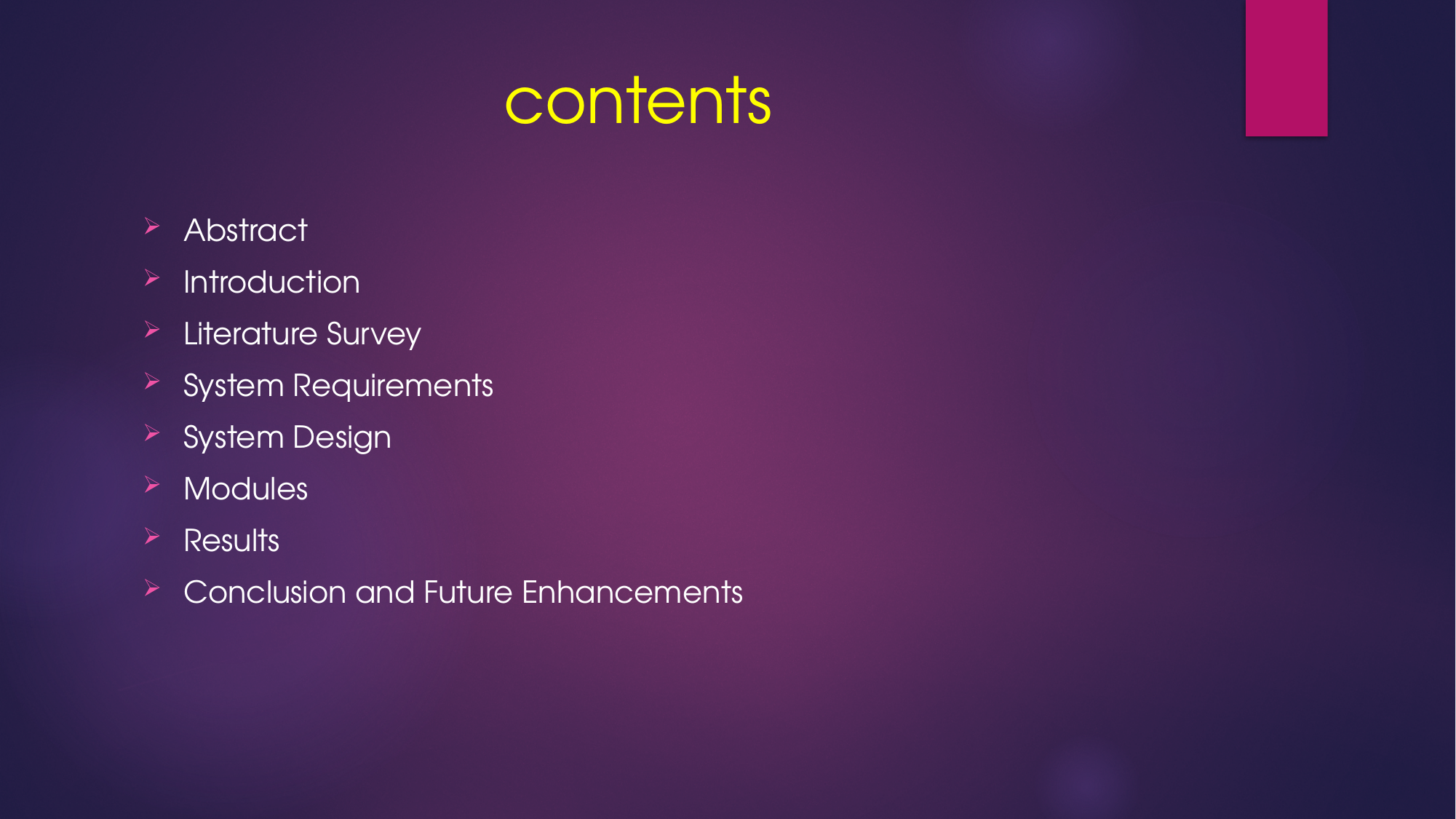

# contents
Abstract
Introduction
Literature Survey
System Requirements
System Design
Modules
Results
Conclusion and Future Enhancements